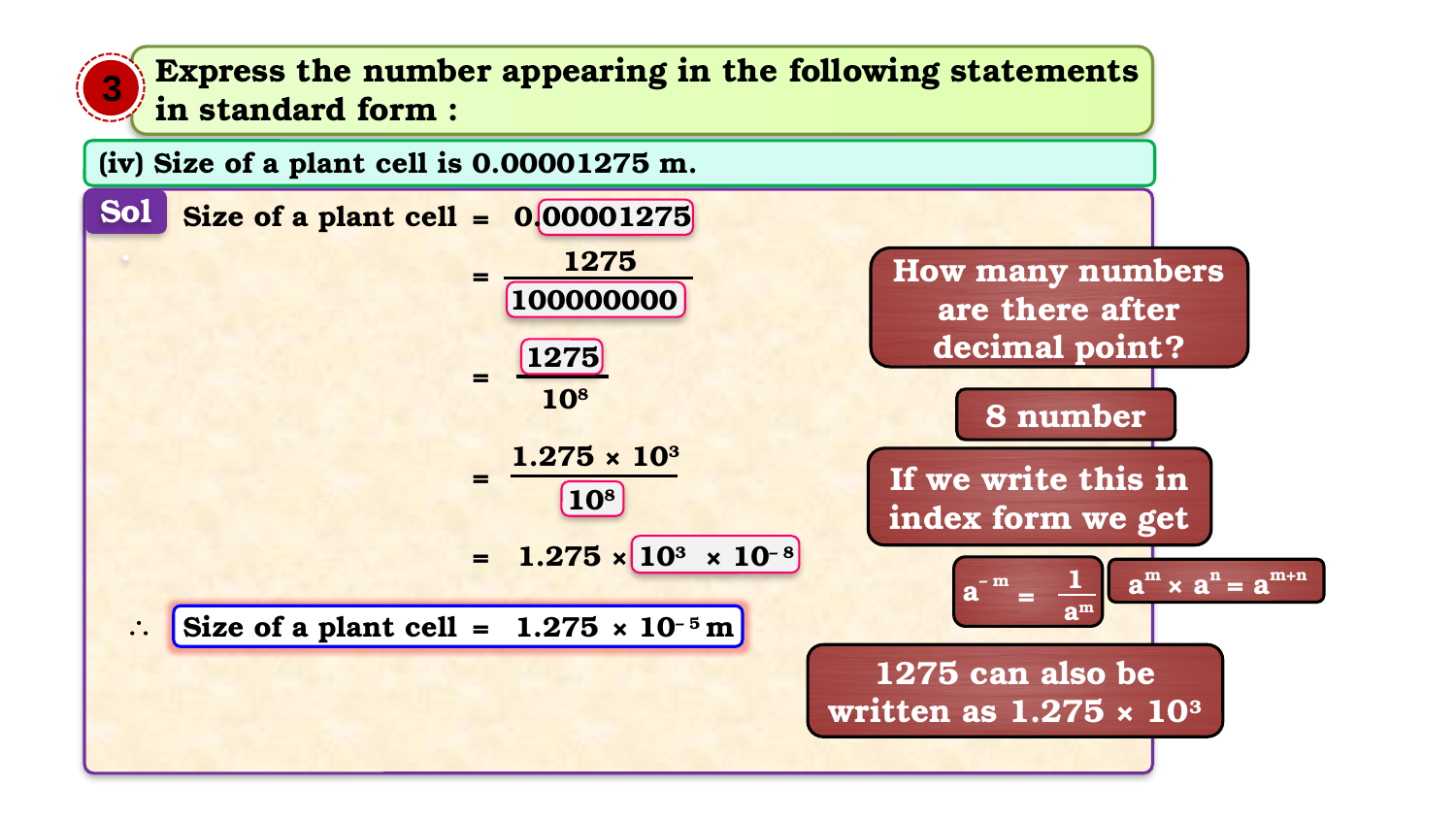

Express the number appearing in the following statements in standard form :

3

(iv) Size of a plant cell is 0.00001275 m.

Sol.

=
Size of a plant cell
0.00001275

1275
How many numbers are there after decimal point?
=
100000000

1275

=
108
8 number
1.275 × 103
If we write this in index form we get
=
108

=
1.275 × 103
× 10– 8

1

a– m
=
am
am × an = am+n

=
∴
Size of a plant cell
1.275
× 10– 5 m

1275 can also be written as 1.275 × 103